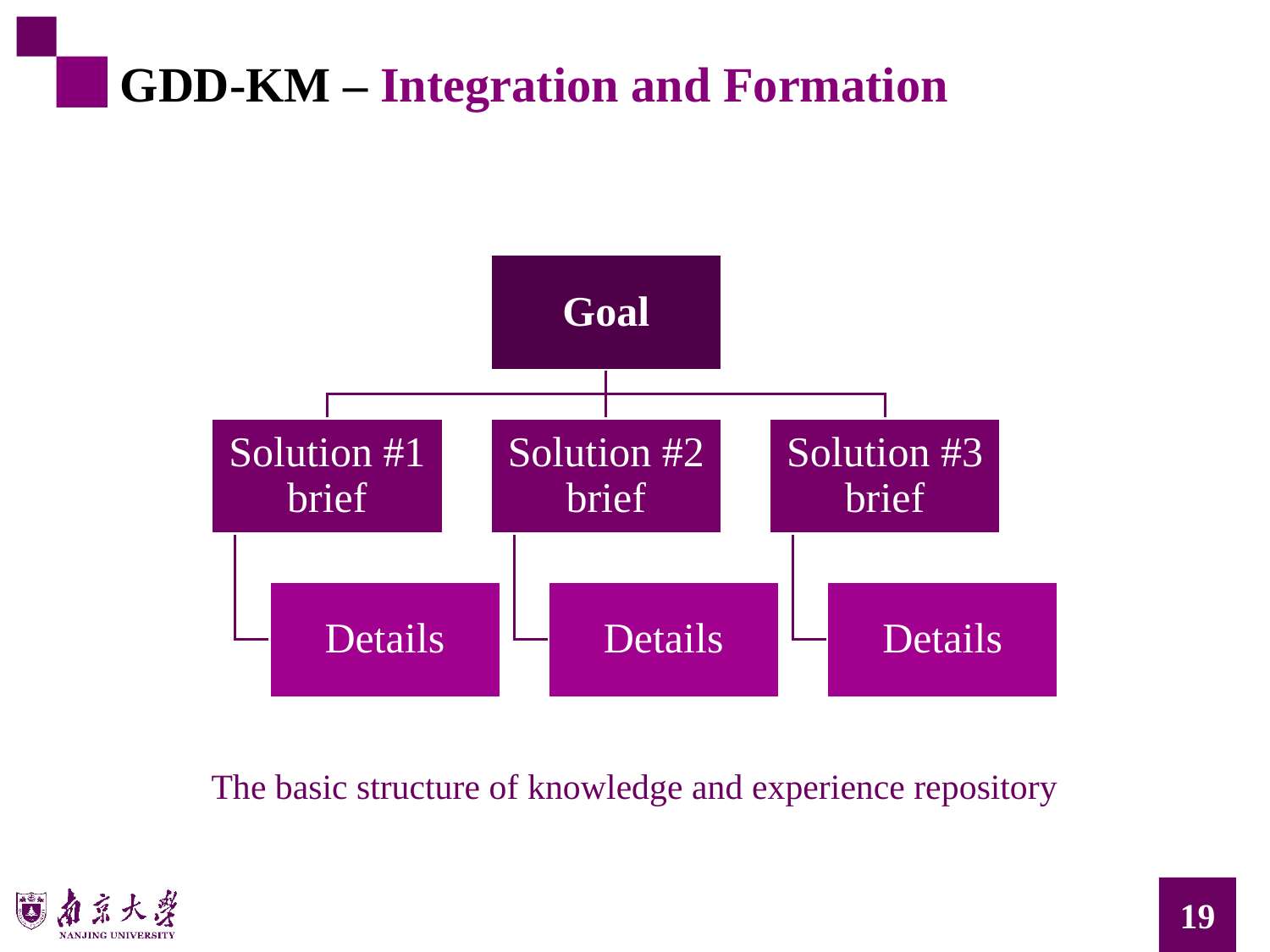

GDD-KM – Integration and Formation
Goal
Solution #1 brief
Details
Solution #2 brief
Details
Solution #3 brief
Details
The basic structure of knowledge and experience repository
19